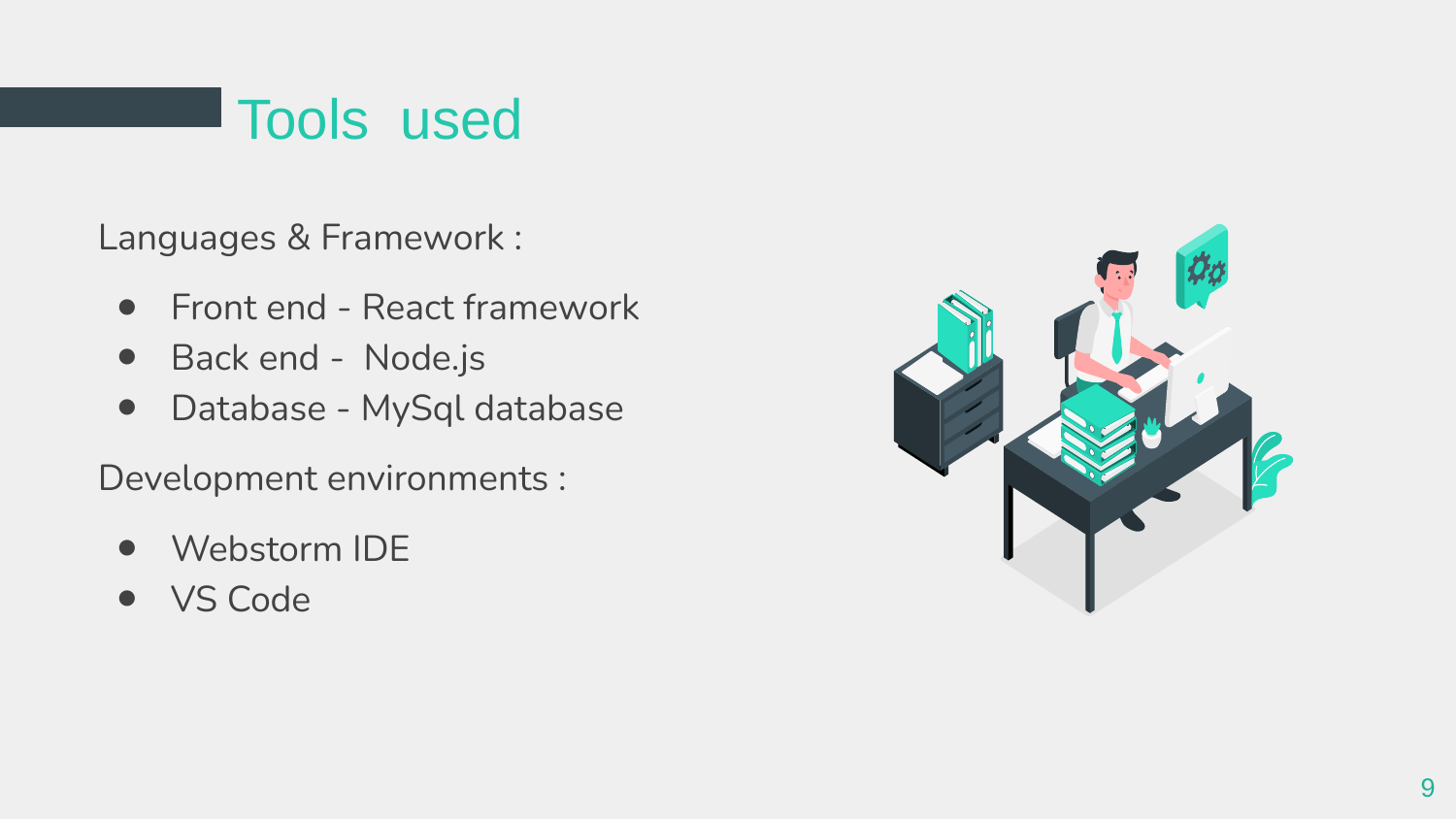

# Tools  used
Languages & Framework :
Front end - React framework
Back end -  Node.js
Database - MySql database
Development environments :
Webstorm IDE
VS Code

9